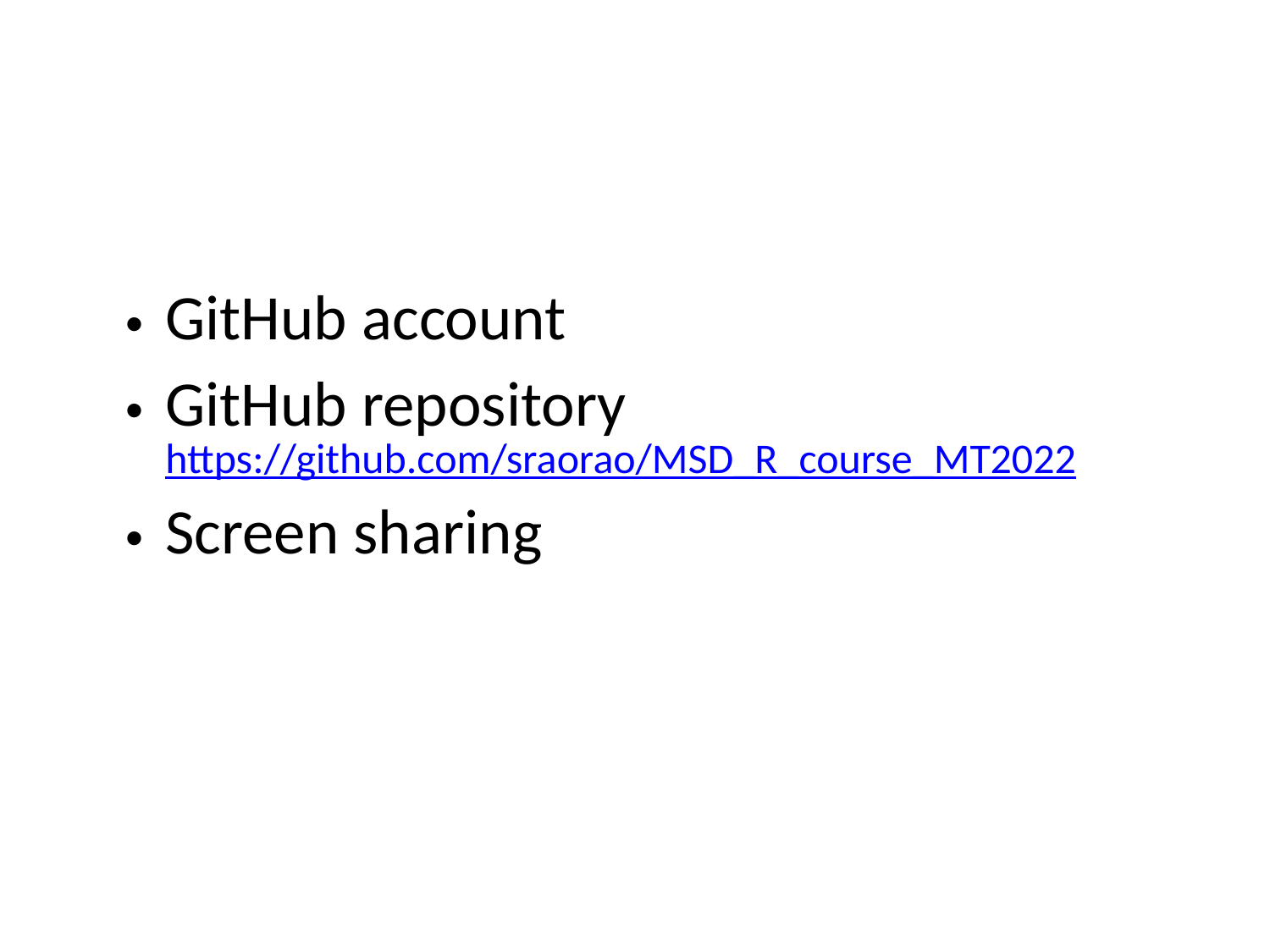

GitHub account
GitHub repository https://github.com/sraorao/MSD_R_course_MT2022
Screen sharing